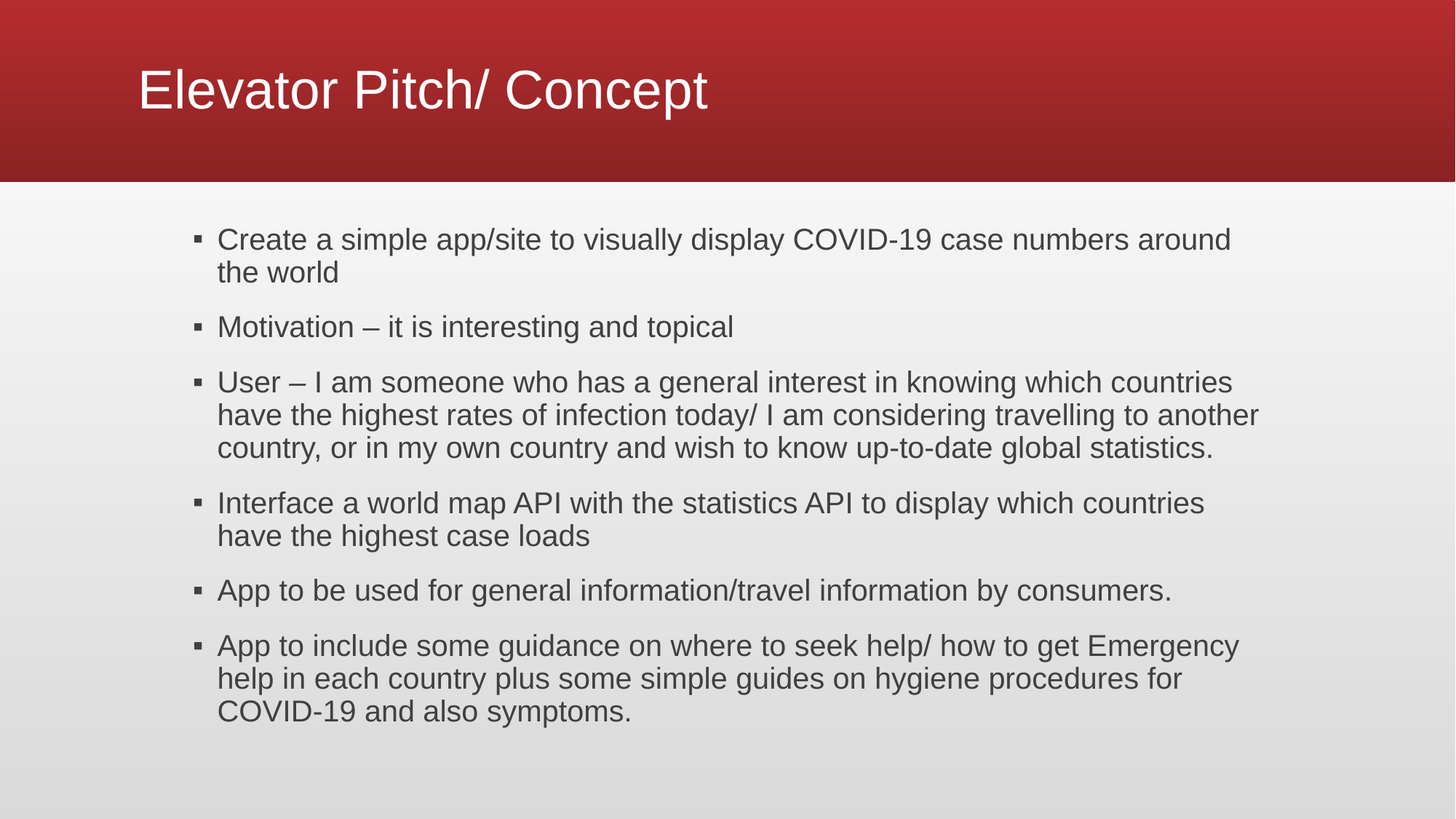

# Elevator Pitch/ Concept
Create a simple app/site to visually display COVID-19 case numbers around the world
Motivation – it is interesting and topical
User – I am someone who has a general interest in knowing which countries have the highest rates of infection today/ I am considering travelling to another country, or in my own country and wish to know up-to-date global statistics.
Interface a world map API with the statistics API to display which countries have the highest case loads
App to be used for general information/travel information by consumers.
App to include some guidance on where to seek help/ how to get Emergency help in each country plus some simple guides on hygiene procedures for COVID-19 and also symptoms.